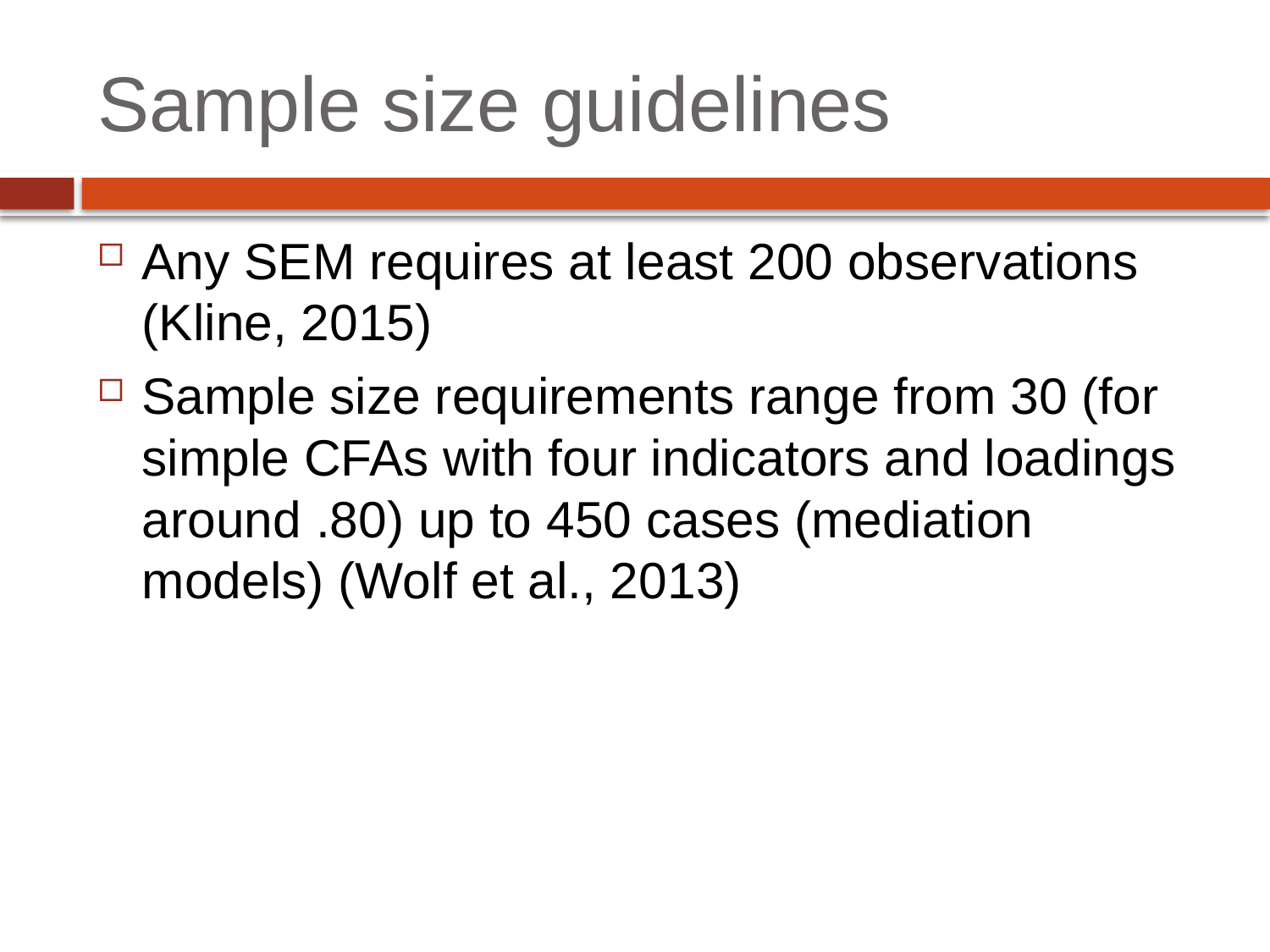

# Sample size guidelines
Any SEM requires at least 200 observations (Kline, 2015)
Sample size requirements range from 30 (for simple CFAs with four indicators and loadings around .80) up to 450 cases (mediation models) (Wolf et al., 2013)